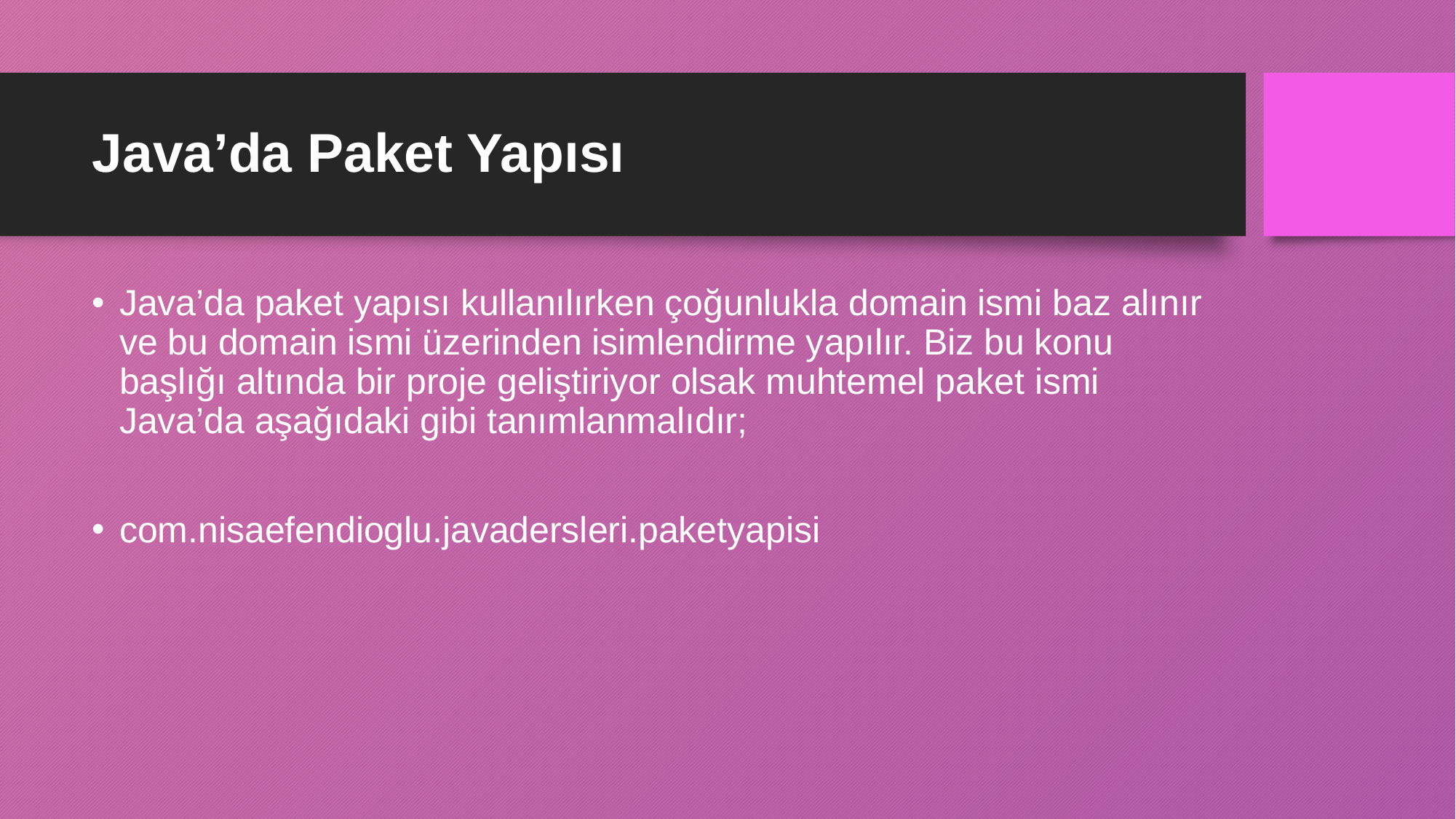

# Java’da Paket Yapısı
Java’da paket yapısı kullanılırken çoğunlukla domain ismi baz alınır ve bu domain ismi üzerinden isimlendirme yapılır. Biz bu konu başlığı altında bir proje geliştiriyor olsak muhtemel paket ismi Java’da aşağıdaki gibi tanımlanmalıdır;

com.nisaefendioglu.javadersleri.paketyapisi